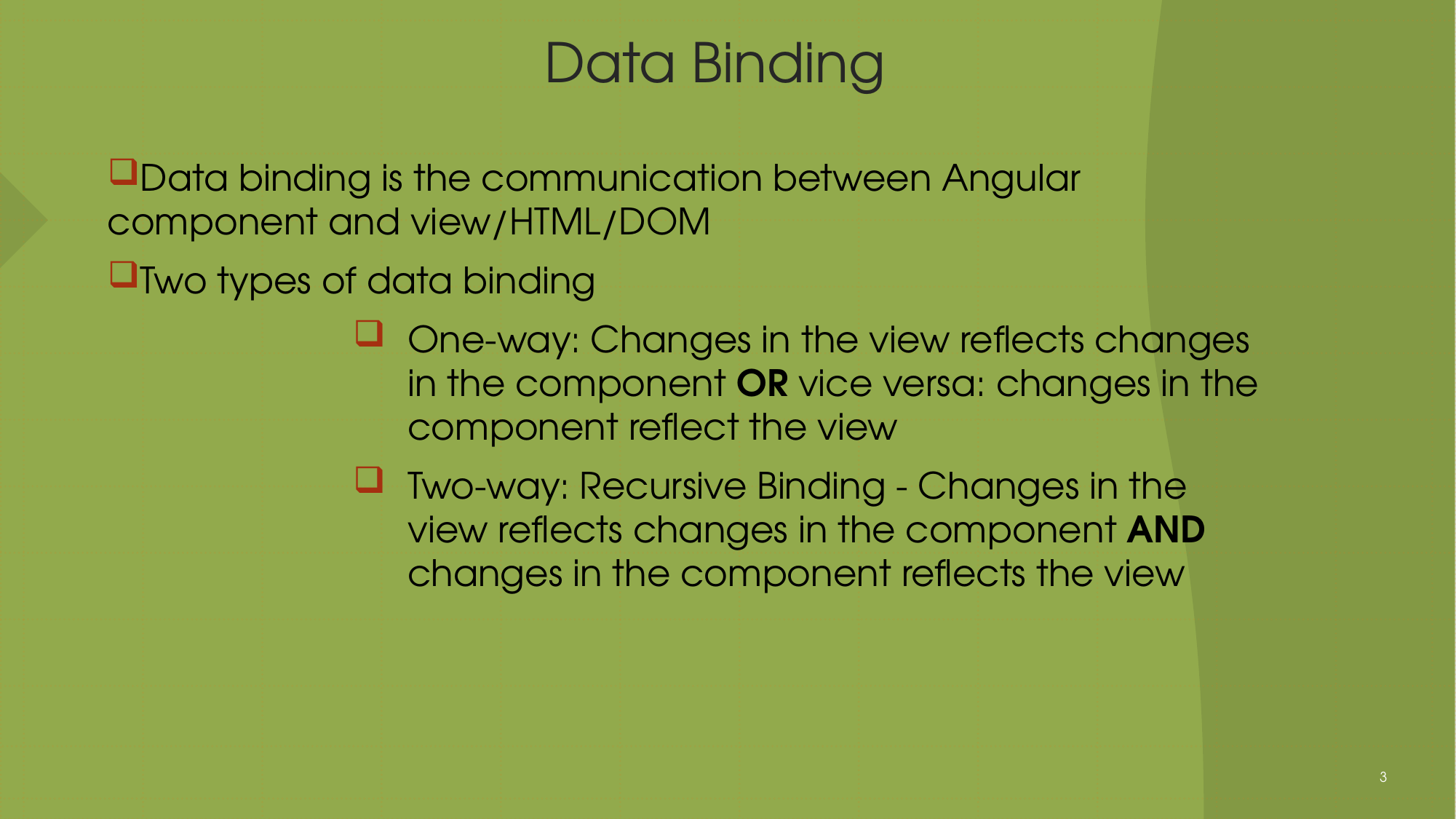

# Data Binding
Data binding is the communication between Angular component and view/HTML/DOM
Two types of data binding
One-way: Changes in the view reflects changes in the component OR vice versa: changes in the component reflect the view
Two-way: Recursive Binding - Changes in the view reflects changes in the component AND changes in the component reflects the view
3